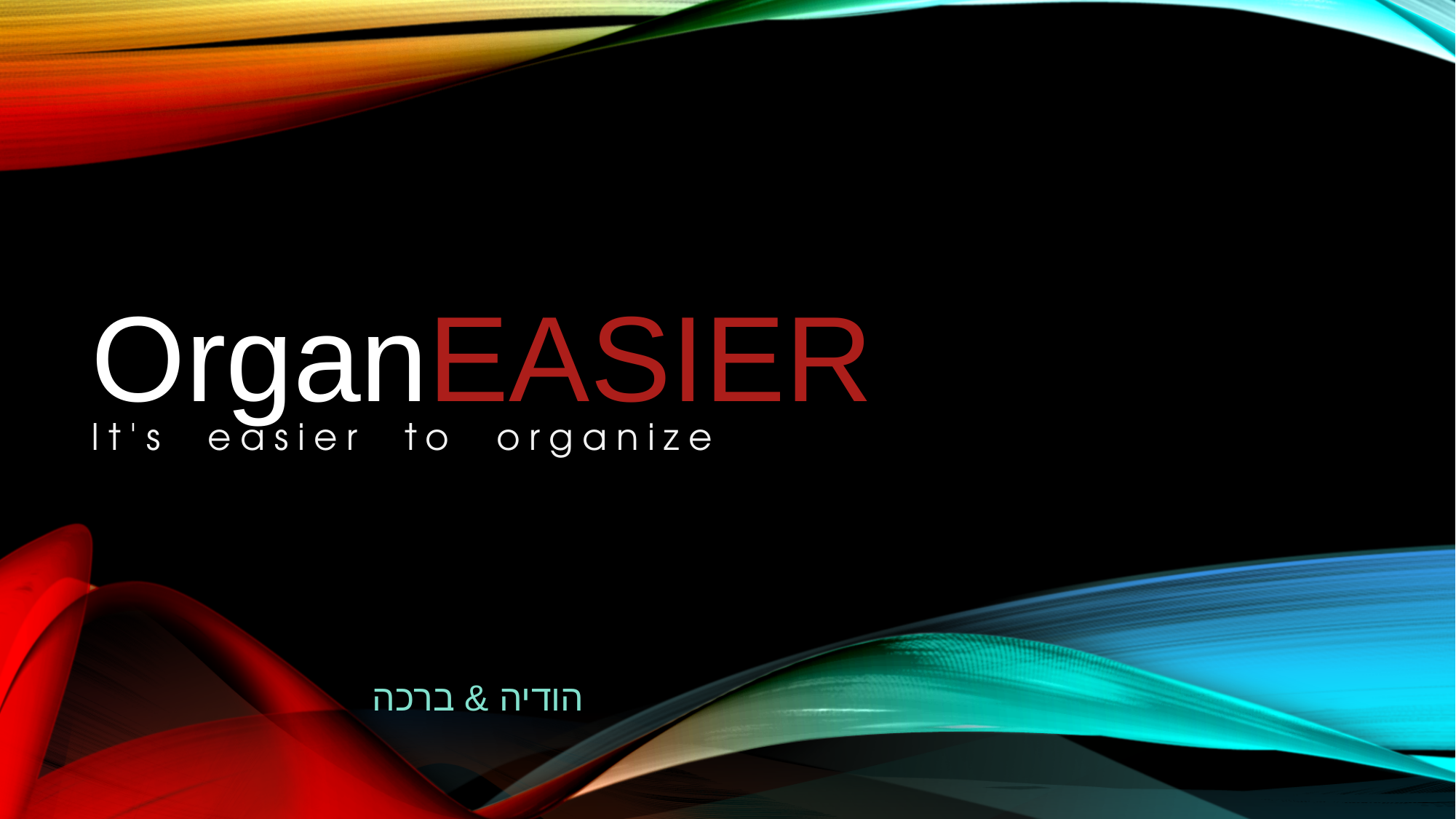

# Organeasier
 It's  easier  to  organize
הודיה & ברכה